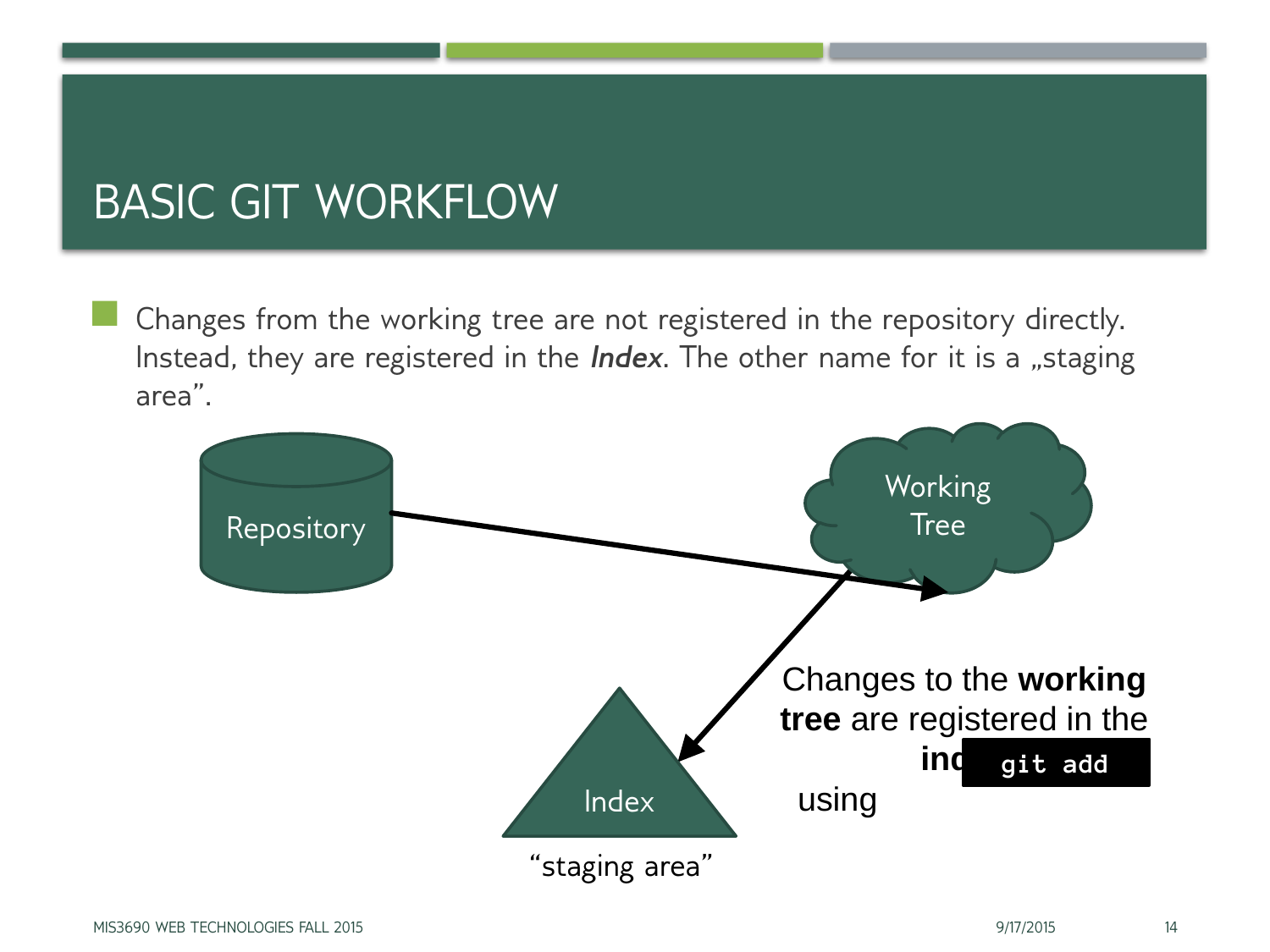

# Basic Git workflow
Changes from the working tree are not registered in the repository directly. Instead, they are registered in the Index. The other name for it is a „staging area”.

Working
Tree
Repository
Changes to the working tree are registered in the index using
Index
git add
“staging area”
MIS3690 Web Technologies Fall 2015
9/17/2015
14